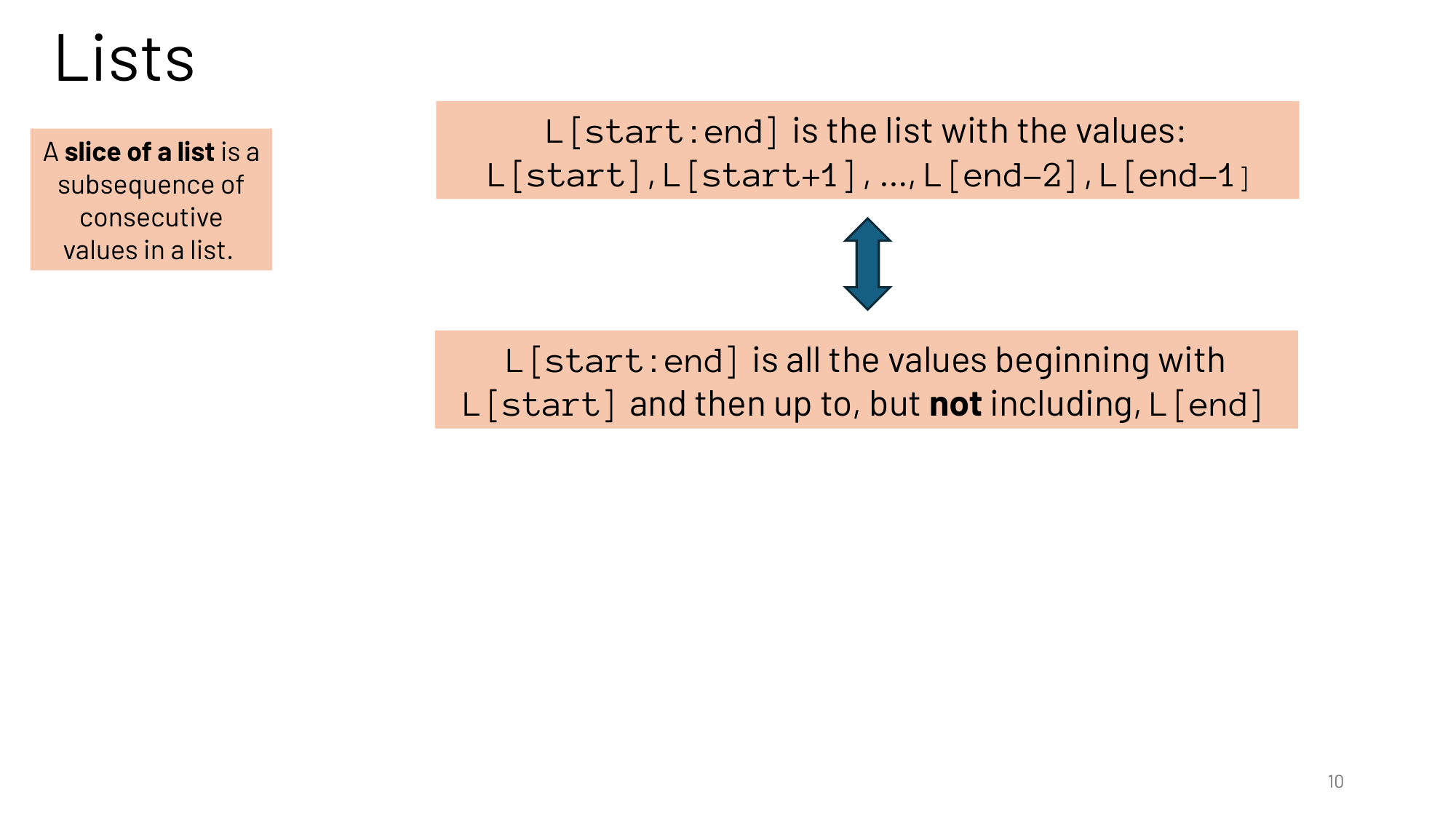

# Lists
L[start:end] is the list with the values:
 L[start], L[start+1], …, L[end-2], L[end-1]
A slice of a list is a subsequence of consecutive values in a list.

L[start:end] is all the values beginning with L[start] and then up to, but not including, L[end]
10